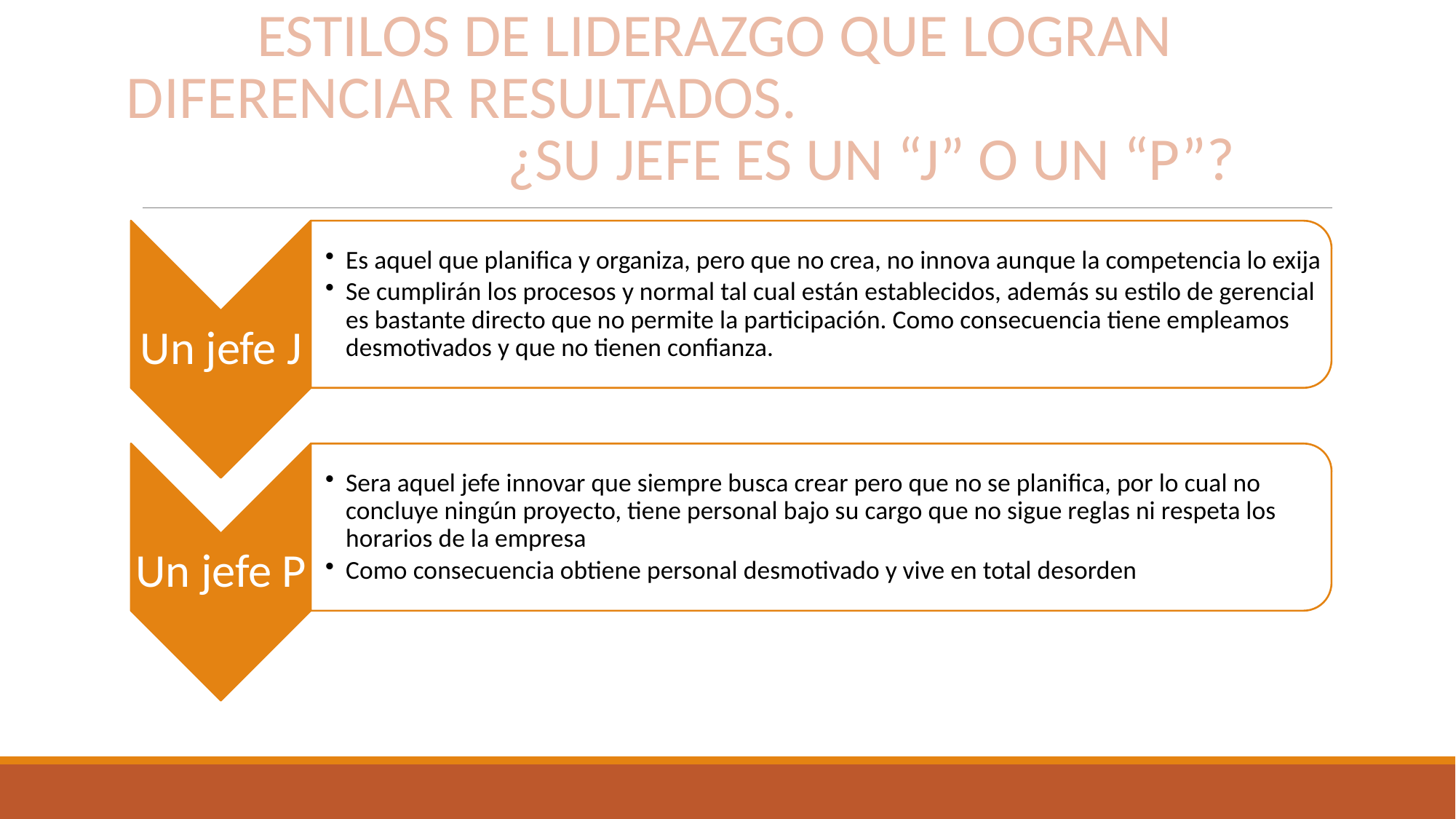

# ESTILOS DE LIDERAZGO QUE LOGRAN DIFERENCIAR RESULTADOS.                                                              ¿SU JEFE ES UN “J” O UN “P”?
Un jefe J
Es aquel que planifica y organiza, pero que no crea, no innova aunque la competencia lo exija
Se cumplirán los procesos y normal tal cual están establecidos, además su estilo de gerencial es bastante directo que no permite la participación. Como consecuencia tiene empleamos desmotivados y que no tienen confianza.
Un jefe P
Sera aquel jefe innovar que siempre busca crear pero que no se planifica, por lo cual no concluye ningún proyecto, tiene personal bajo su cargo que no sigue reglas ni respeta los horarios de la empresa
Como consecuencia obtiene personal desmotivado y vive en total desorden